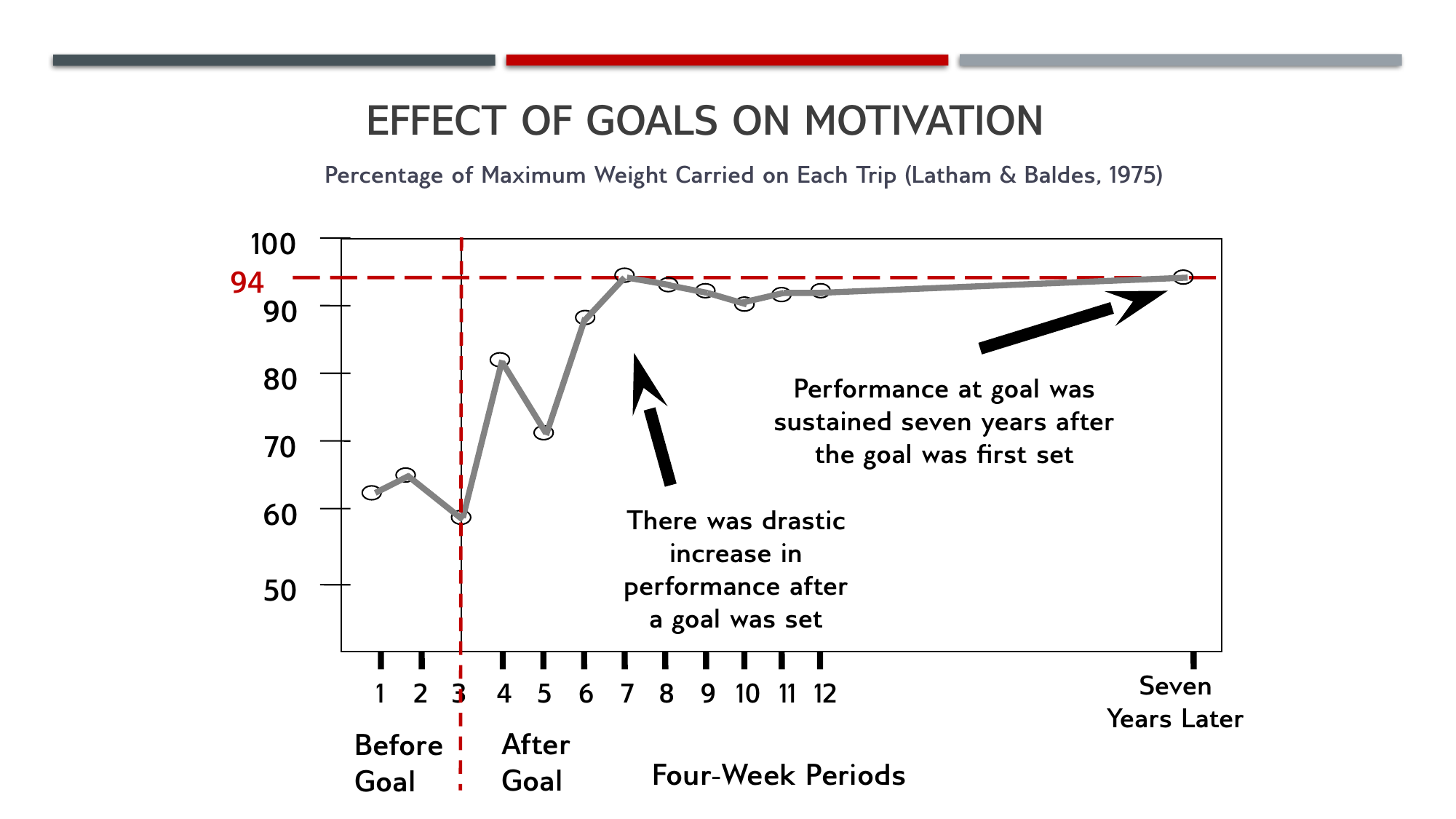

Effect of Goals on Motivation
Percentage of Maximum Weight Carried on Each Trip (Latham & Baldes, 1975)
100

94

90

80

70

60

50

Seven
Years Later
1
2
3
4
5
6
7
8
9
10
11
12
After
Goal
Before
Goal
Four-Week Periods
Performance at goal was sustained seven years after the goal was first set
There was drastic increase in performance after a goal was set